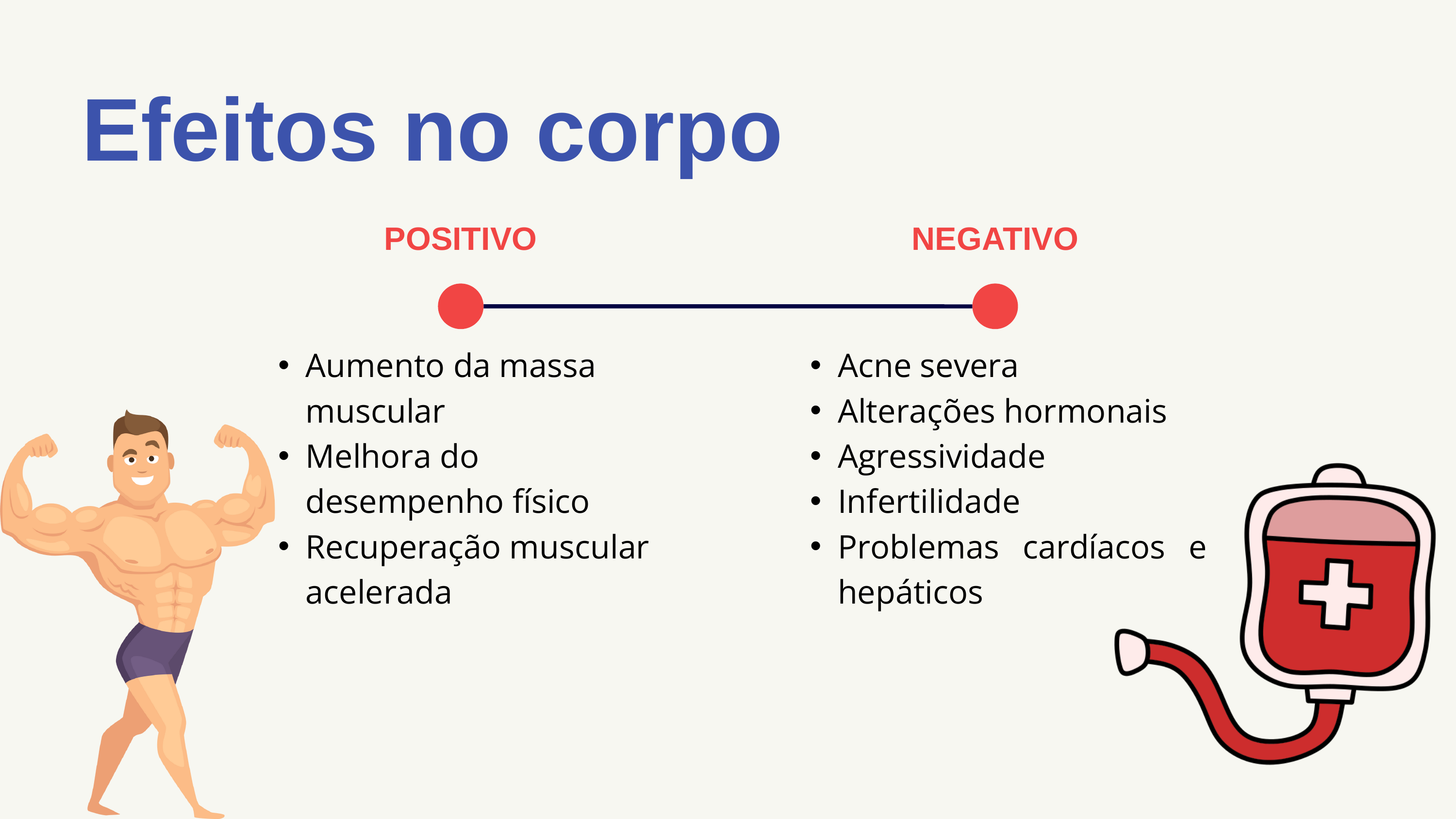

Efeitos no corpo
POSITIVO
NEGATIVO

Aumento da massa muscular
Melhora do desempenho físico
Recuperação muscular acelerada
Acne severa
Alterações hormonais
Agressividade
Infertilidade
Problemas cardíacos e hepáticos